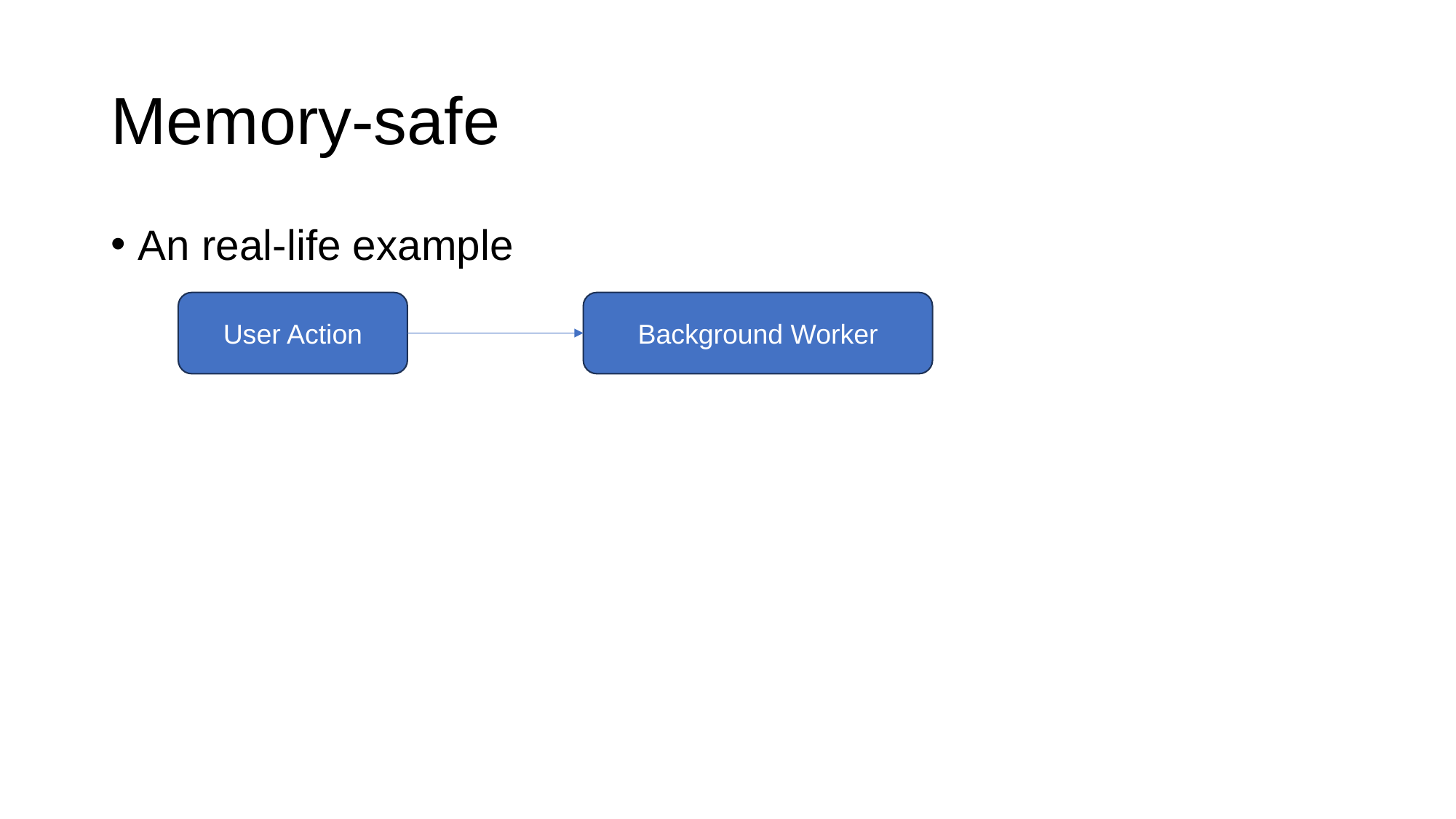

# Memory-safe
An real-life example
User Action
Background Worker